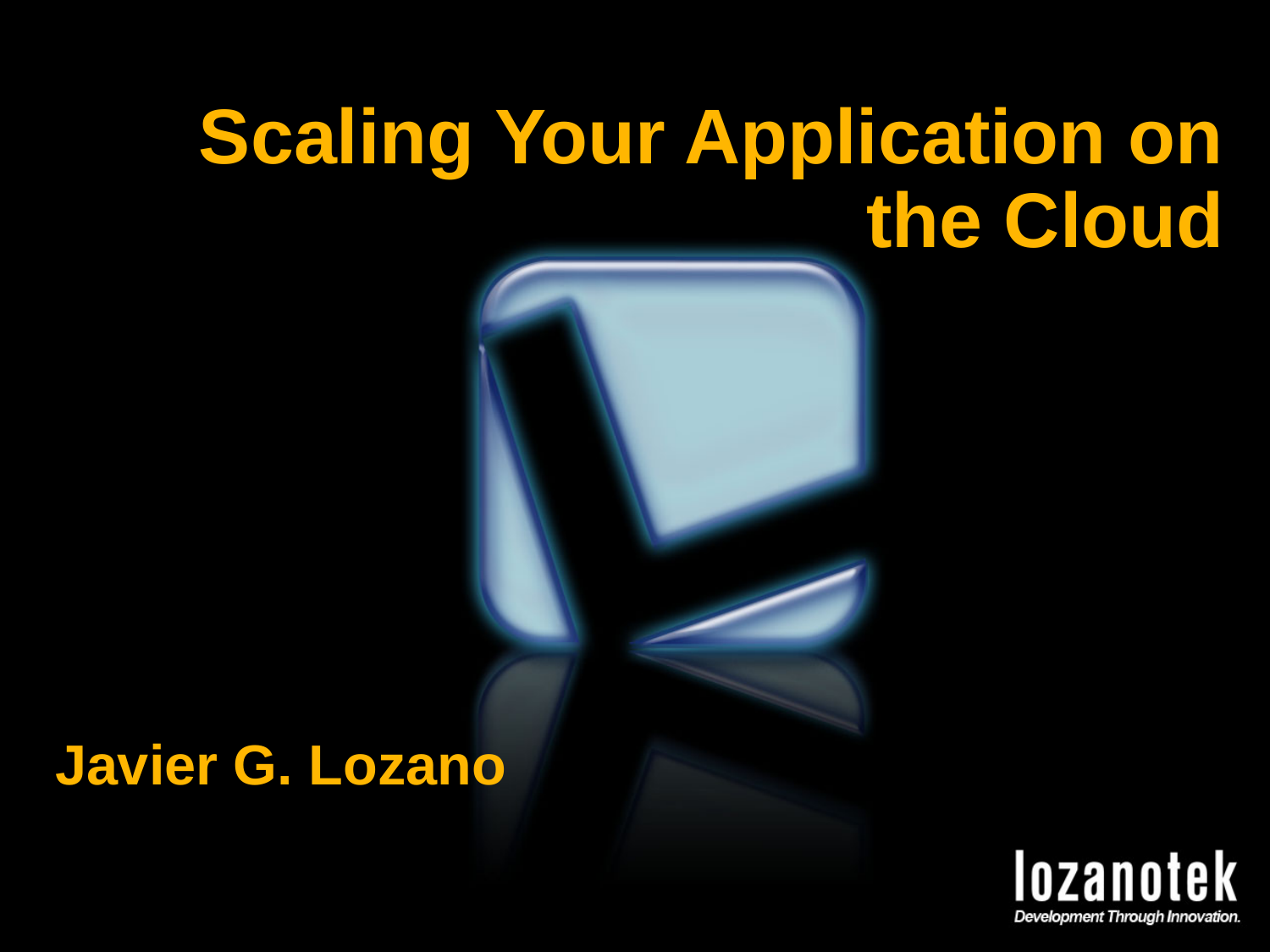

# Scaling Your Application on the Cloud
Javier G. Lozano